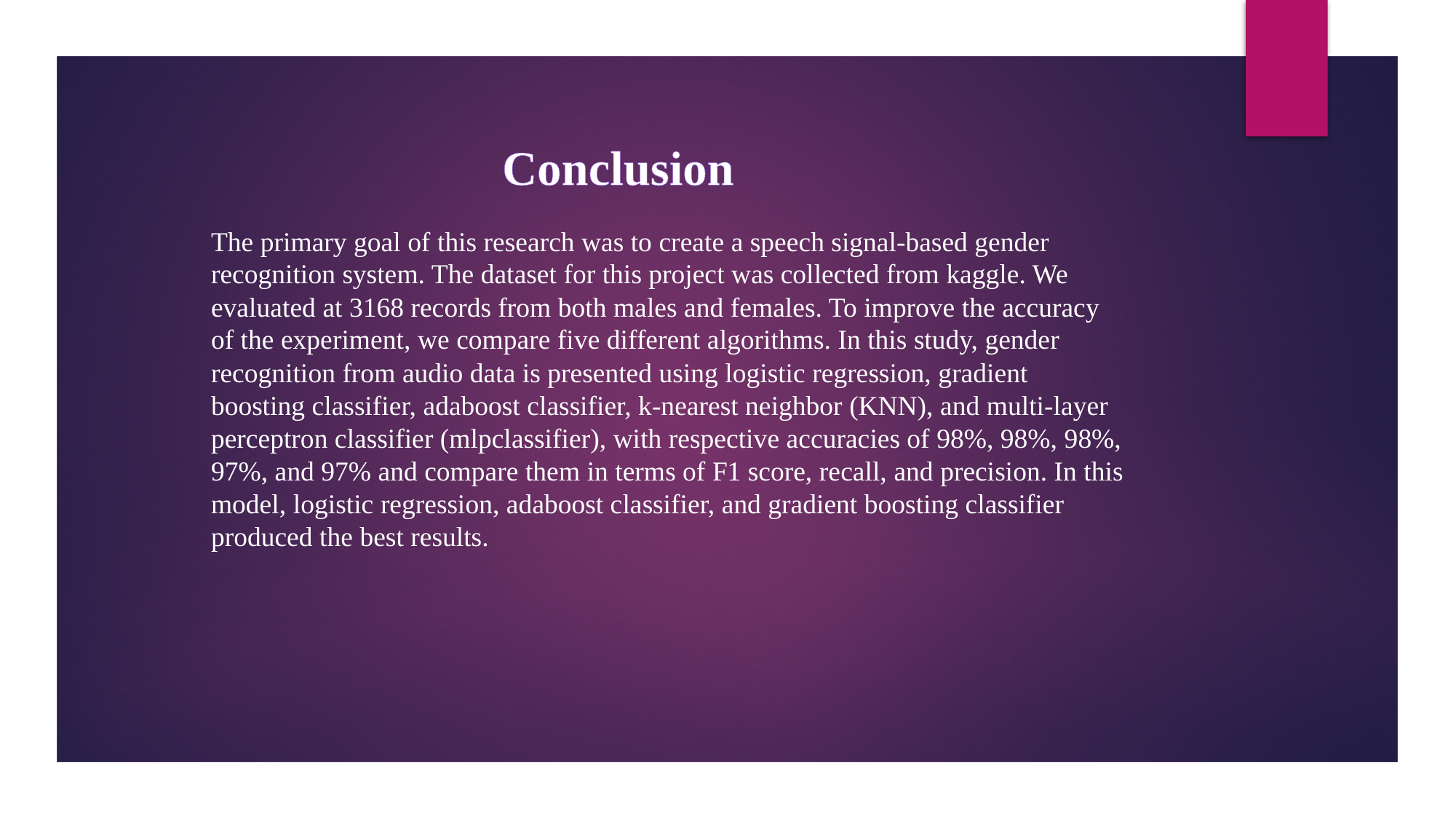

# Conclusion
The primary goal of this research was to create a speech signal-based gender recognition system. The dataset for this project was collected from kaggle. We evaluated at 3168 records from both males and females. To improve the accuracy of the experiment, we compare five different algorithms. In this study, gender recognition from audio data is presented using logistic regression, gradient boosting classifier, adaboost classifier, k-nearest neighbor (KNN), and multi-layer perceptron classifier (mlpclassifier), with respective accuracies of 98%, 98%, 98%, 97%, and 97% and compare them in terms of F1 score, recall, and precision. In this model, logistic regression, adaboost classifier, and gradient boosting classifier produced the best results.